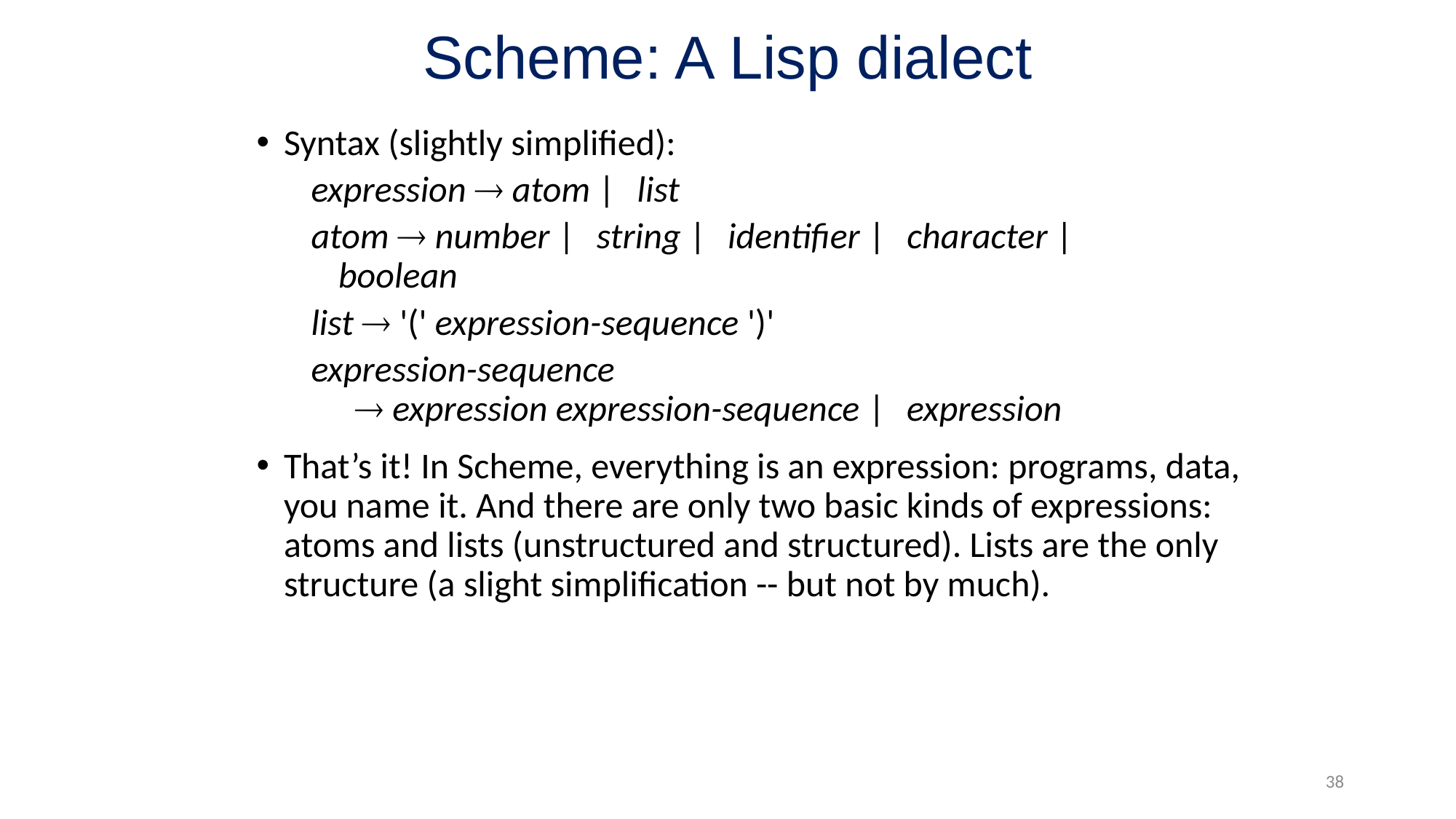

# Scheme: A Lisp dialect
Syntax (slightly simplified):
expression → atom | list
atom → number | string | identifier | character | 		boolean
list → '(' expression-sequence ')'
expression-sequence
  → expression expression-sequence | expression
That’s it! In Scheme, everything is an expression: programs, data, you name it. And there are only two basic kinds of expressions: atoms and lists (unstructured and structured). Lists are the only structure (a slight simplification -- but not by much).
38